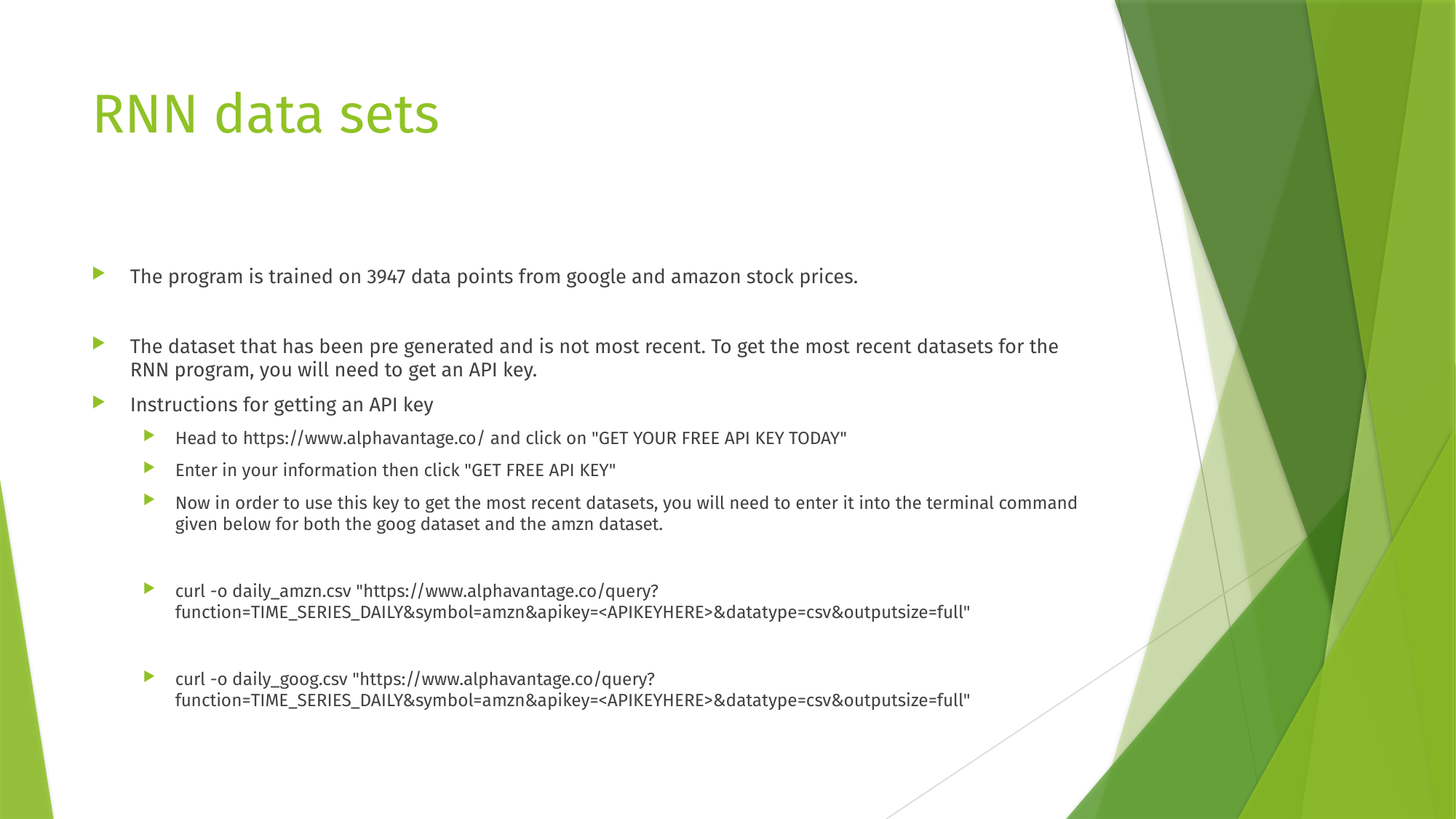

# RNN data sets
The program is trained on 3947 data points from google and amazon stock prices.

The dataset that has been pre generated and is not most recent. To get the most recent datasets for the RNN program, you will need to get an API key.
Instructions for getting an API key
Head to https://www.alphavantage.co/ and click on "GET YOUR FREE API KEY TODAY"
Enter in your information then click "GET FREE API KEY"
Now in order to use this key to get the most recent datasets, you will need to enter it into the terminal command given below for both the goog dataset and the amzn dataset.

curl -o daily_amzn.csv "https://www.alphavantage.co/query? function=TIME_SERIES_DAILY&symbol=amzn&apikey=<APIKEYHERE>&datatype=csv&outputsize=full"

curl -o daily_goog.csv "https://www.alphavantage.co/query? function=TIME_SERIES_DAILY&symbol=amzn&apikey=<APIKEYHERE>&datatype=csv&outputsize=full"